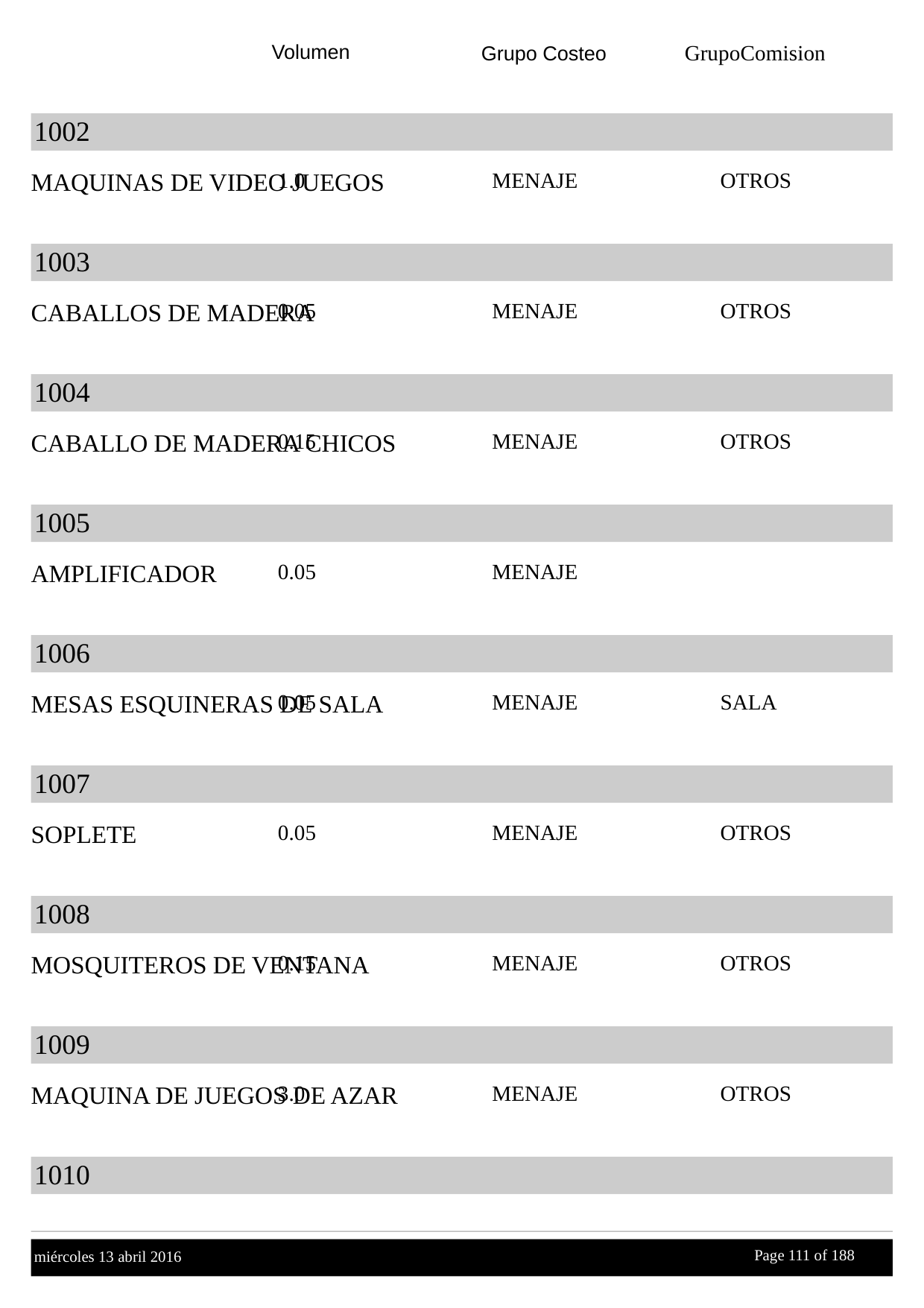

Volumen
GrupoComision
Grupo Costeo

1002
MAQUINAS DE VIDEO JUEGOS
1.0
MENAJE
OTROS

1003
CABALLOS DE MADERA
0.05
MENAJE
OTROS

1004
CABALLO DE MADERA CHICOS
0.15
MENAJE
OTROS

1005
AMPLIFICADOR
0.05
MENAJE

1006
MESAS ESQUINERAS DE SALA
0.05
MENAJE
SALA

1007
SOPLETE
0.05
MENAJE
OTROS

1008
MOSQUITEROS DE VENTANA
0.15
MENAJE
OTROS

1009
MAQUINA DE JUEGOS DE AZAR
3.0
MENAJE
OTROS

1010

Page 111 of
 188
miércoles 13 abril 2016